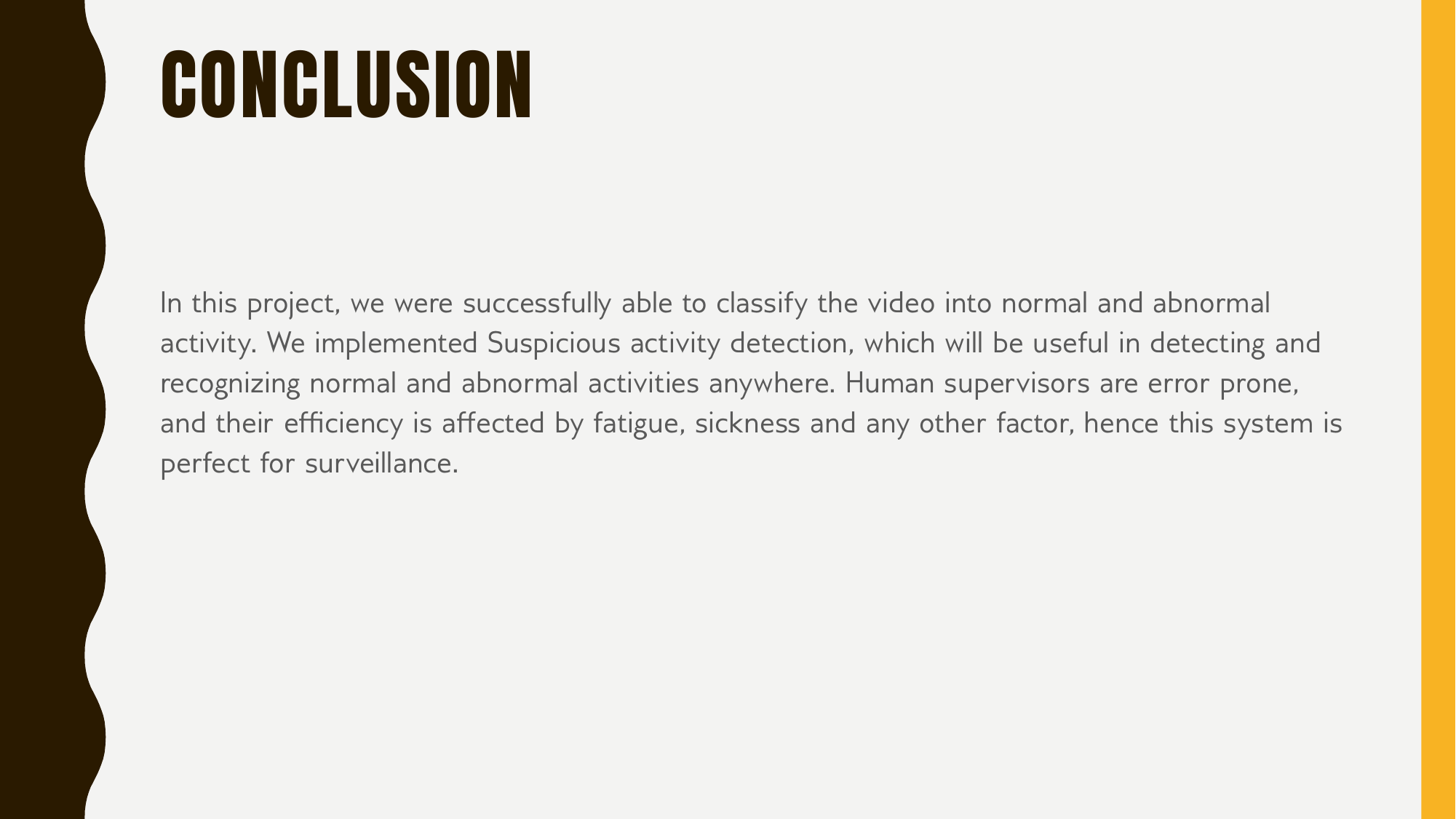

# conclusion
In this project, we were successfully able to classify the video into normal and abnormal activity. We implemented Suspicious activity detection, which will be useful in detecting and recognizing normal and abnormal activities anywhere. Human supervisors are error prone, and their efficiency is affected by fatigue, sickness and any other factor, hence this system is perfect for surveillance.